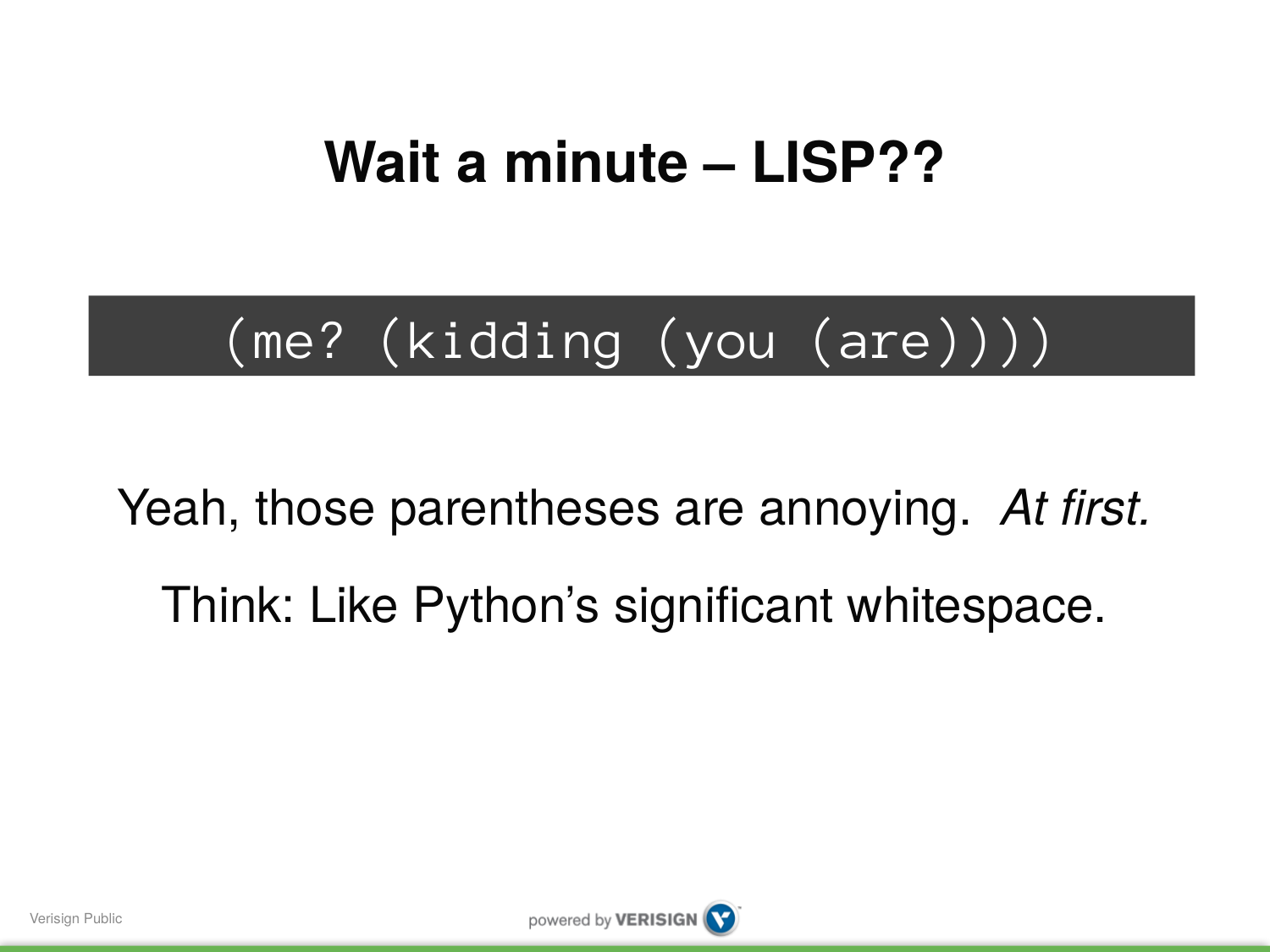

Wait a minute – LISP??
(me? (kidding (you (are))))
Yeah, those parentheses are annoying.  At first.
Think: Like Python’s significant whitespace.